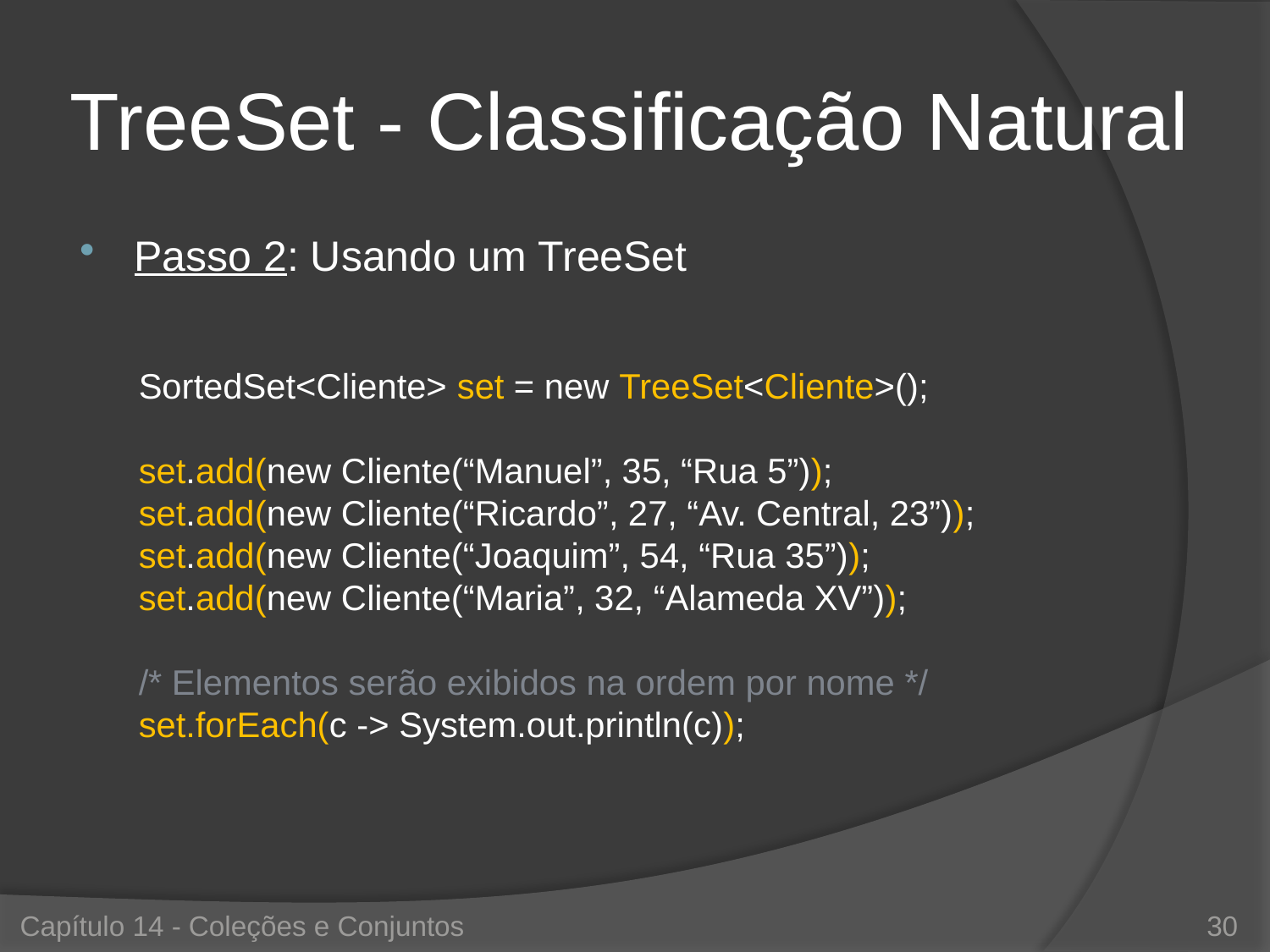

# TreeSet - Classificação Natural
Passo 2: Usando um TreeSet

SortedSet<Cliente> set = new TreeSet<Cliente>();

set.add(new Cliente(“Manuel”, 35, “Rua 5”));
set.add(new Cliente(“Ricardo”, 27, “Av. Central, 23”));
set.add(new Cliente(“Joaquim”, 54, “Rua 35”));
set.add(new Cliente(“Maria”, 32, “Alameda XV”));

/* Elementos serão exibidos na ordem por nome */
set.forEach(c -> System.out.println(c));
Capítulo 14 - Coleções e Conjuntos
30